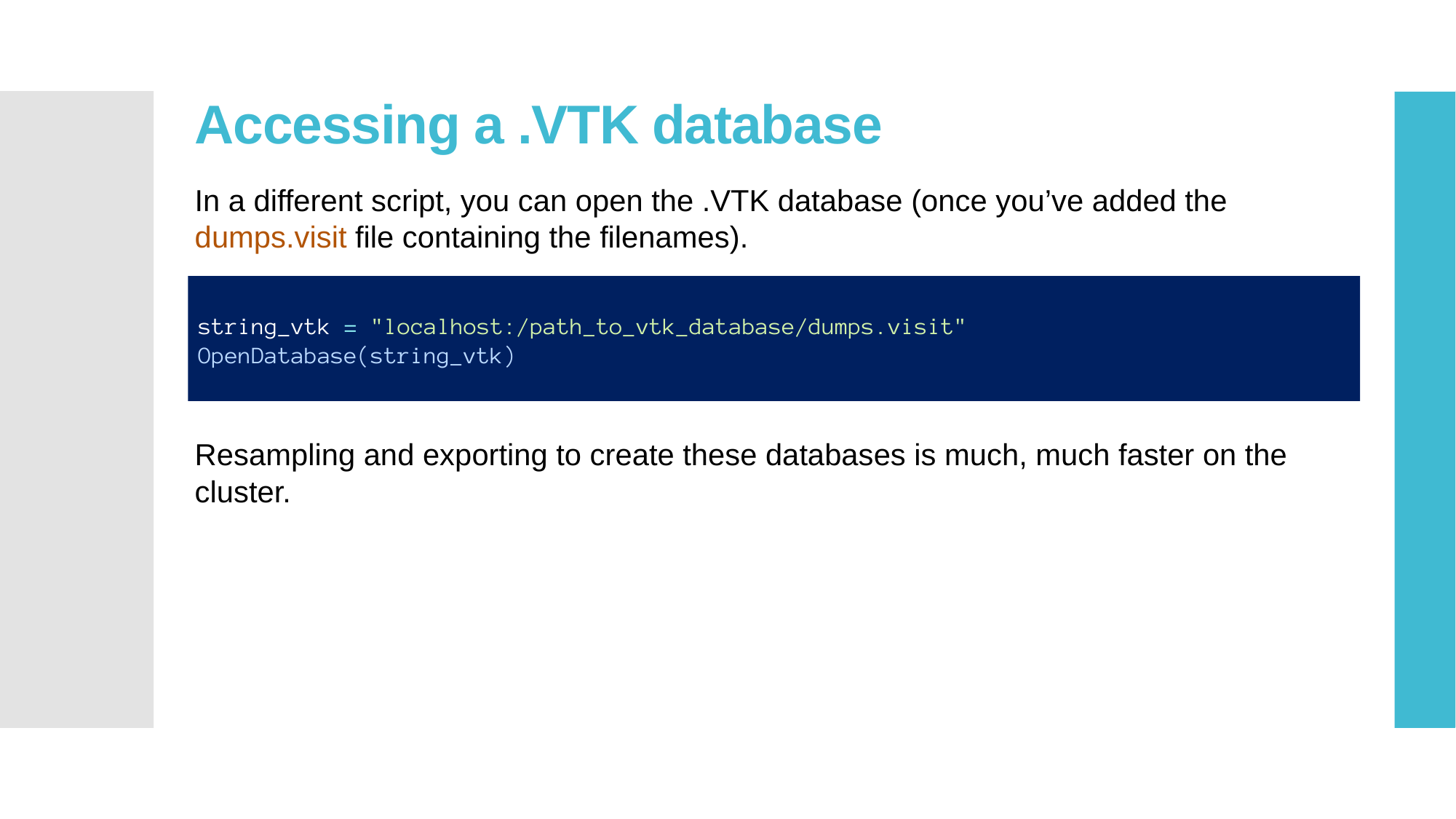

# Accessing a .VTK database

In a different script, you can open the .VTK database (once you’ve added the dumps.visit file containing the filenames).

string_vtk = "localhost:/path_to_vtk_database/dumps.visit"
OpenDatabase(string_vtk)

Resampling and exporting to create these databases is much, much faster on the cluster.